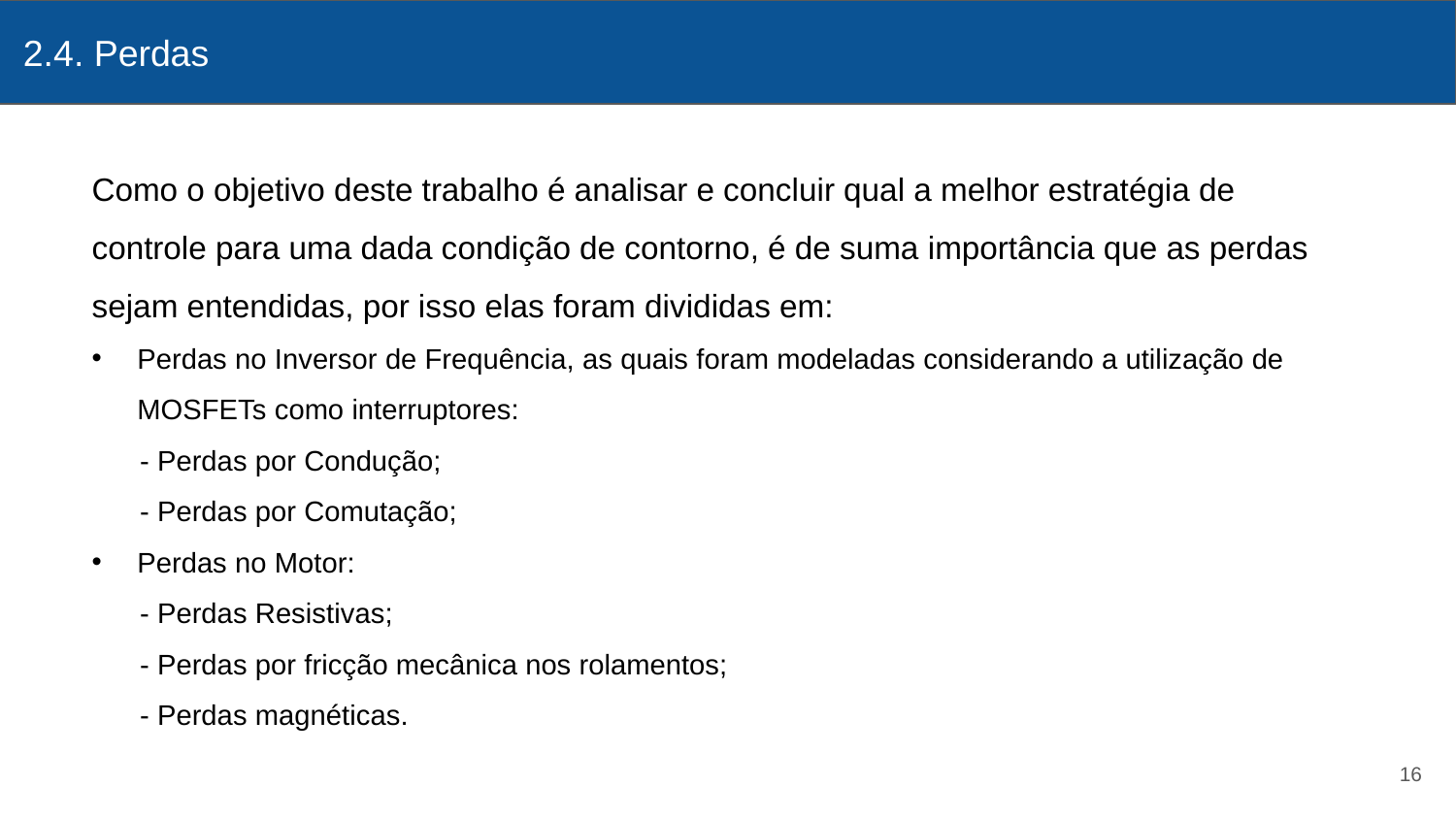

2.4. Perdas
# Asakadkjad
Como o objetivo deste trabalho é analisar e concluir qual a melhor estratégia de controle para uma dada condição de contorno, é de suma importância que as perdas sejam entendidas, por isso elas foram divididas em:
Perdas no Inversor de Frequência, as quais foram modeladas considerando a utilização de MOSFETs como interruptores:
      - Perdas por Condução;
      - Perdas por Comutação;
Perdas no Motor:
      - Perdas Resistivas;
      - Perdas por fricção mecânica nos rolamentos;
      - Perdas magnéticas.
16